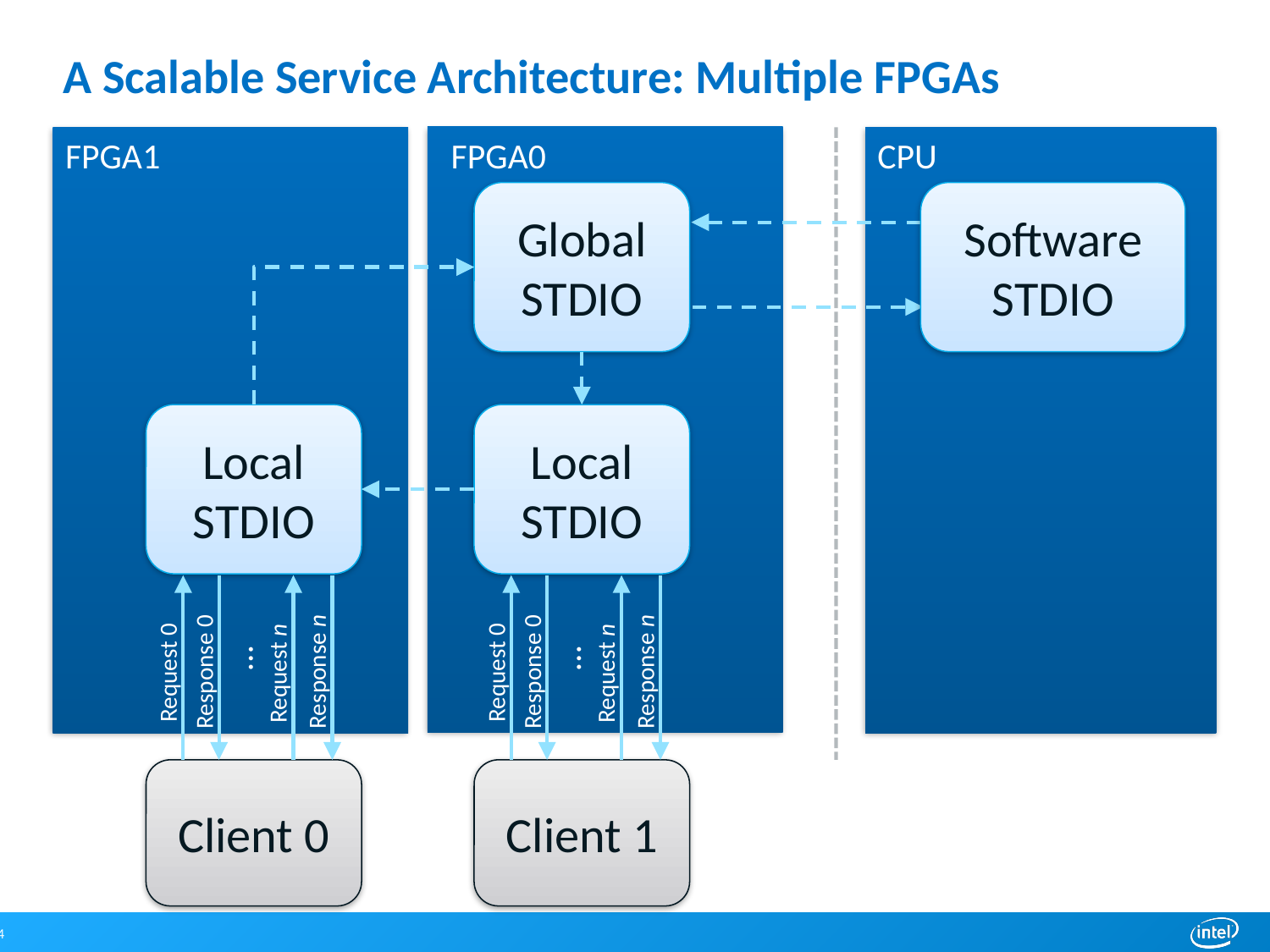

# A Scalable Service Architecture: Multiple FPGAs

CPU

FPGA1
FPGA0
Global
STDIO
Software
STDIO
Local
STDIO
Local
STDIO
…
…
Response n
Response n
Response 0
Response 0
Request 0
Request 0
Request n
Request n
Client 0
Client 1